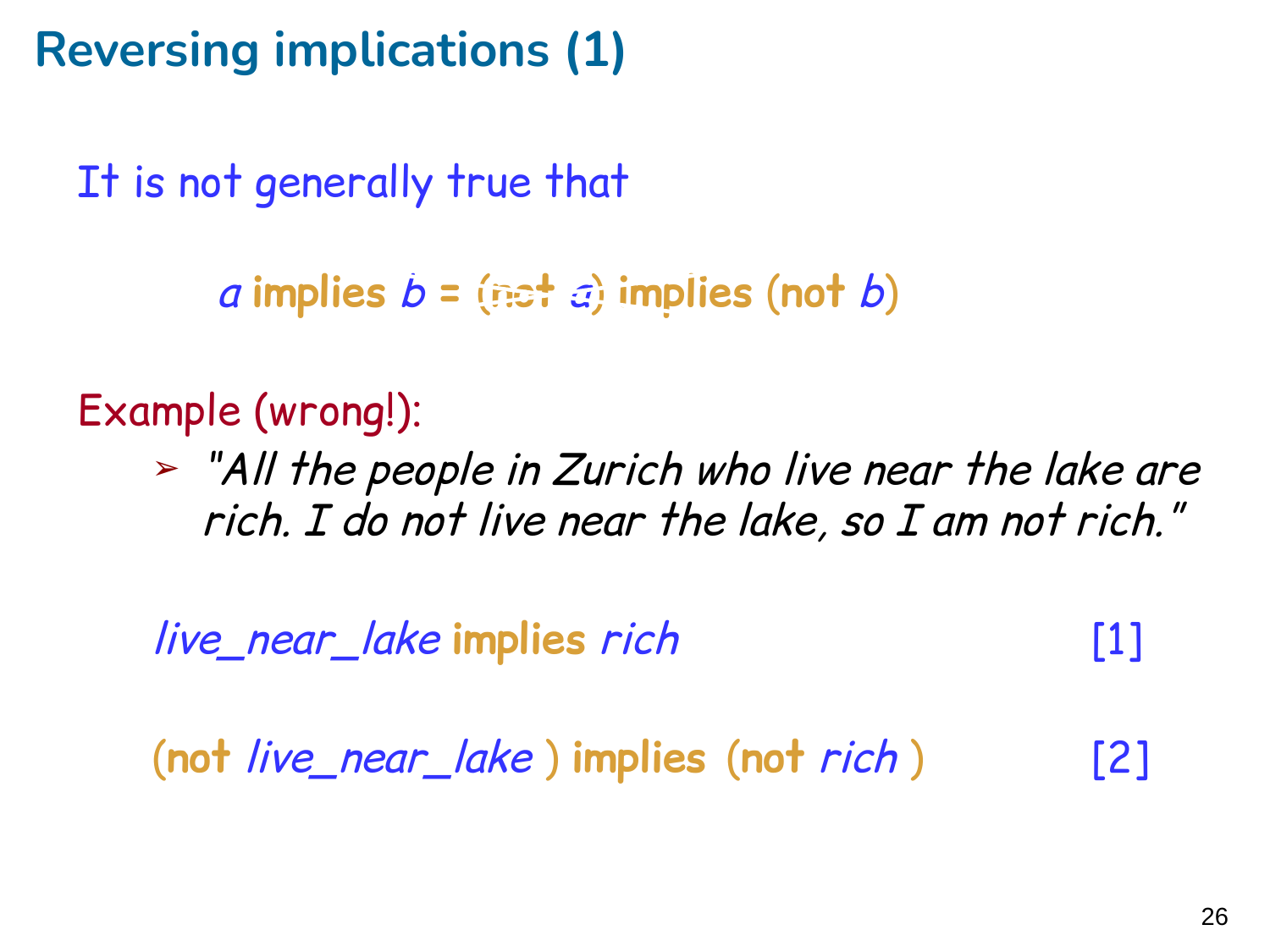

# Reversing implications (1)
It is not generally true that
	 a implies b = (not a) implies (not b)

Example (wrong!):
“All the people in Zurich who live near the lake are rich. I do not live near the lake, so I am not rich.”

live_near_lake implies rich 				[1]

(not live_near_lake ) implies (not rich )		[2]

26